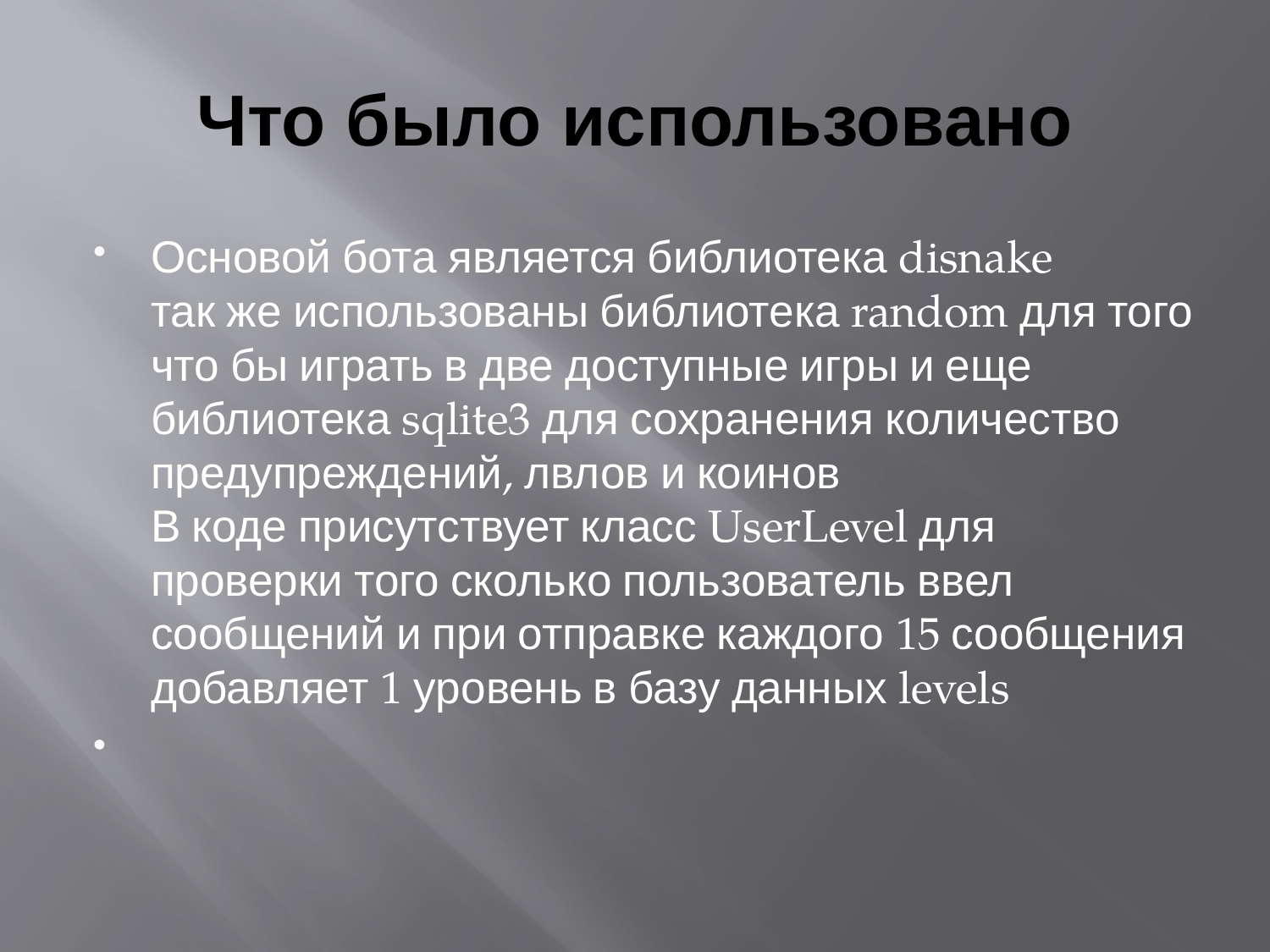

# Что было использовано
Основой бота является библиотека disnake
так же использованы библиотека random для того что бы играть в две доступные игры и еще библиотека sqlite3 для сохранения количество предупреждений, лвлов и коинов
В коде присутствует класс UserLevel для проверки того сколько пользователь ввел сообщений и при отправке каждого 15 сообщения добавляет 1 уровень в базу данных levels